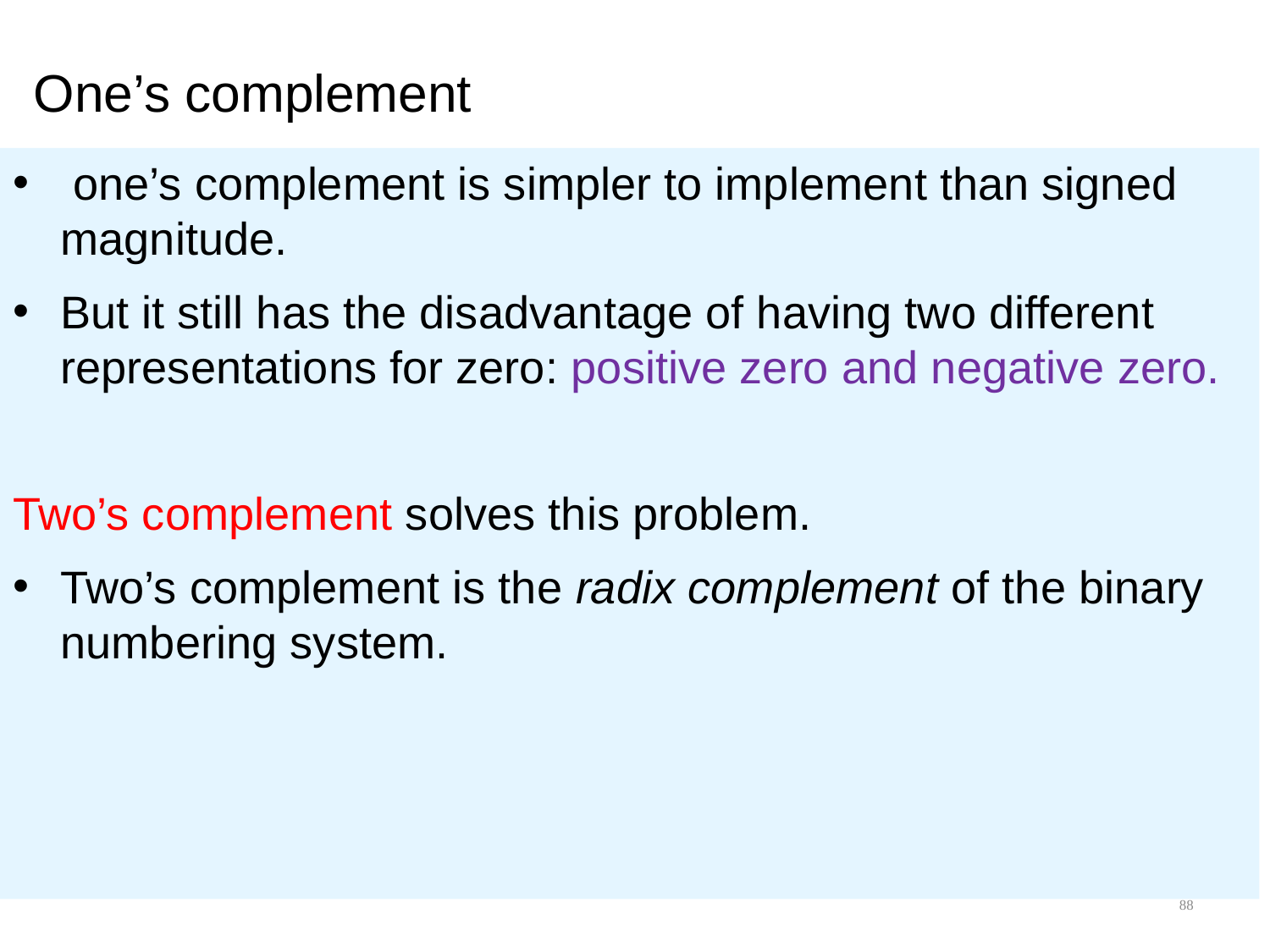

# One’s complement
 one’s complement is simpler to implement than signed magnitude.
But it still has the disadvantage of having two different representations for zero: positive zero and negative zero.

Two’s complement solves this problem.
Two’s complement is the radix complement of the binary numbering system.
88